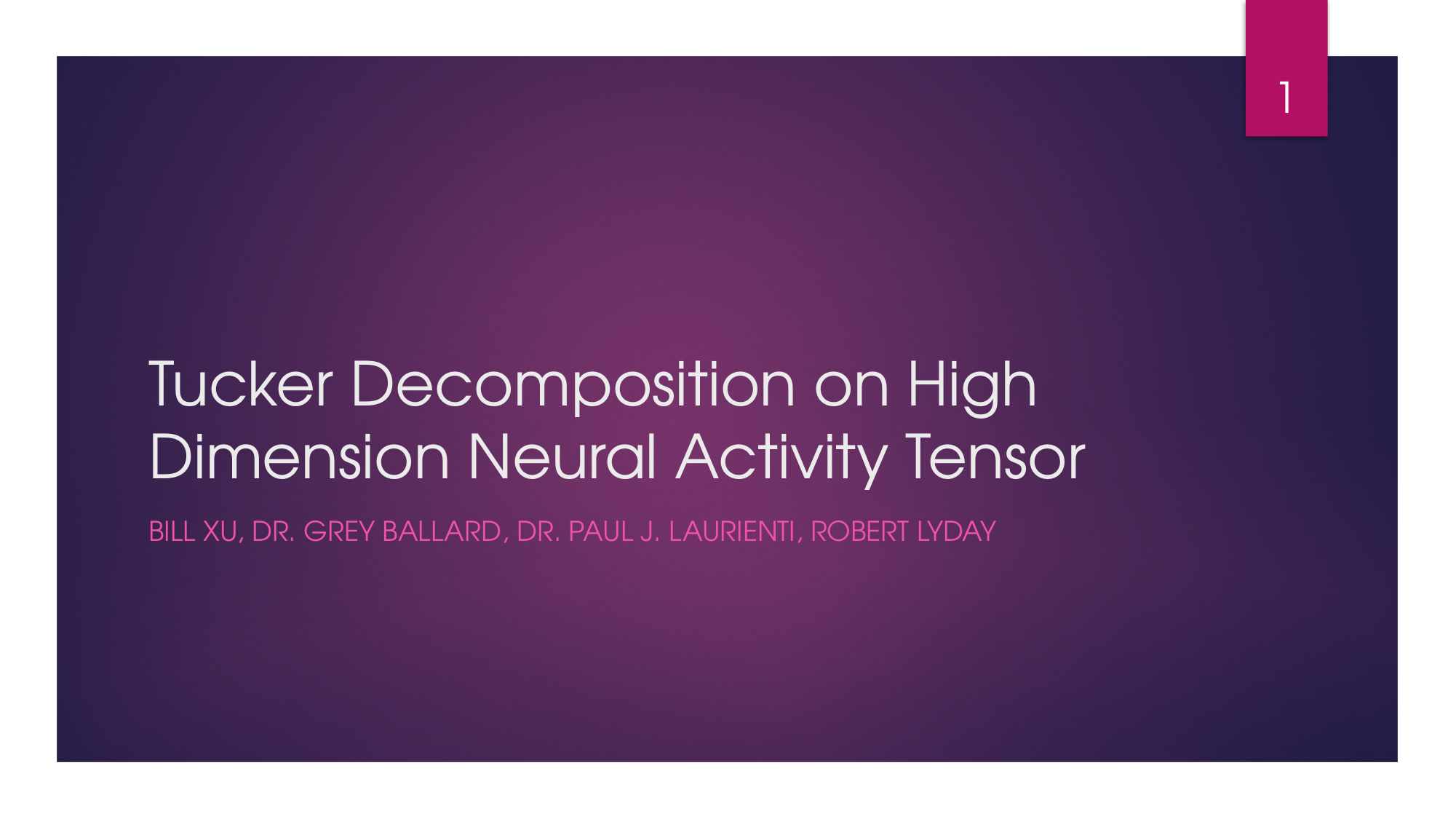

1
# Tucker Decomposition on High Dimension Neural Activity Tensor
Bill Xu, dr. grey ballard, dr. Paul J. Laurienti, Robert lyday